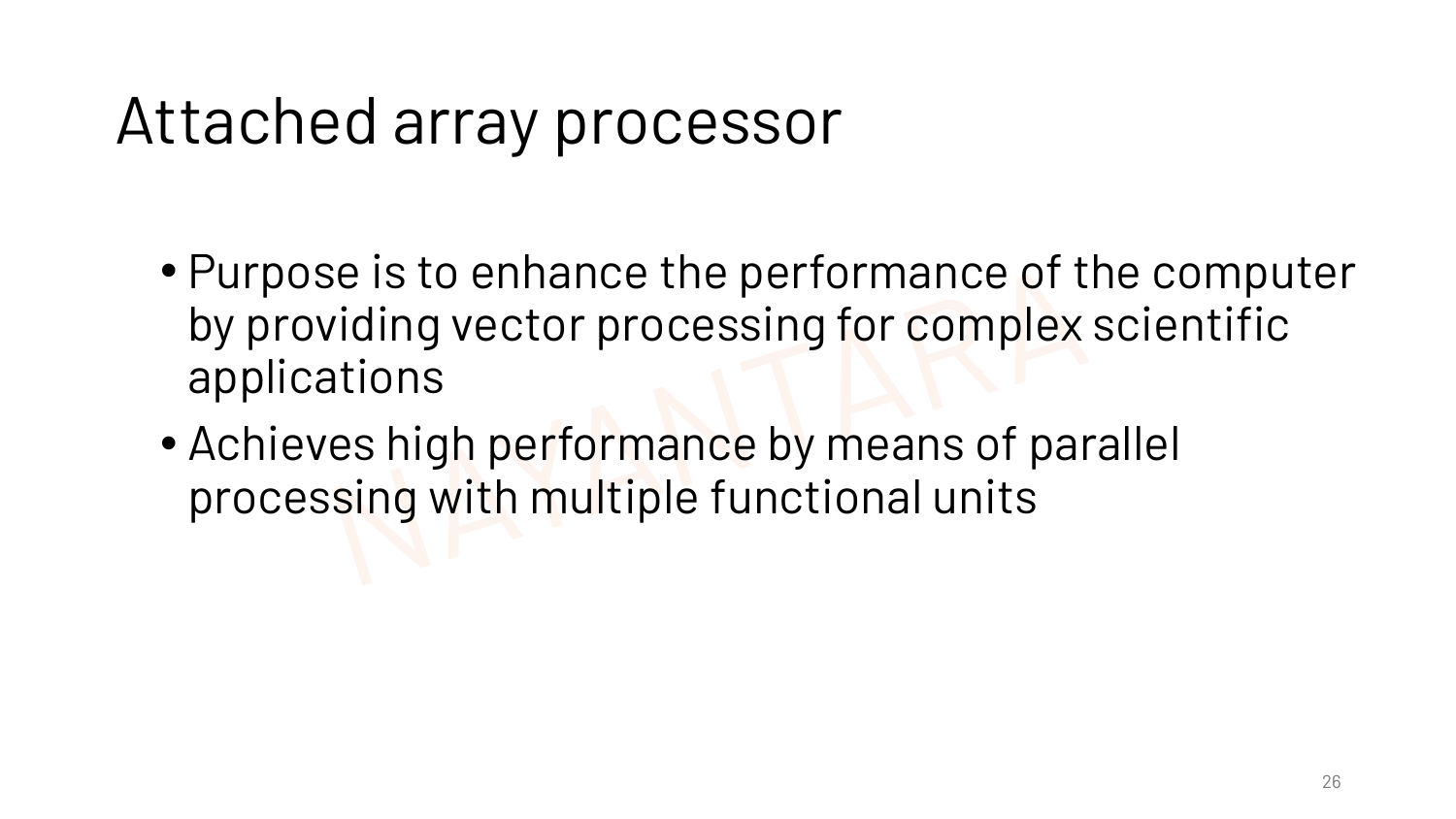

# Attached array processor
Purpose is to enhance the performance of the computer by providing vector processing for complex scientific applications
Achieves high performance by means of parallel processing with multiple functional units

26